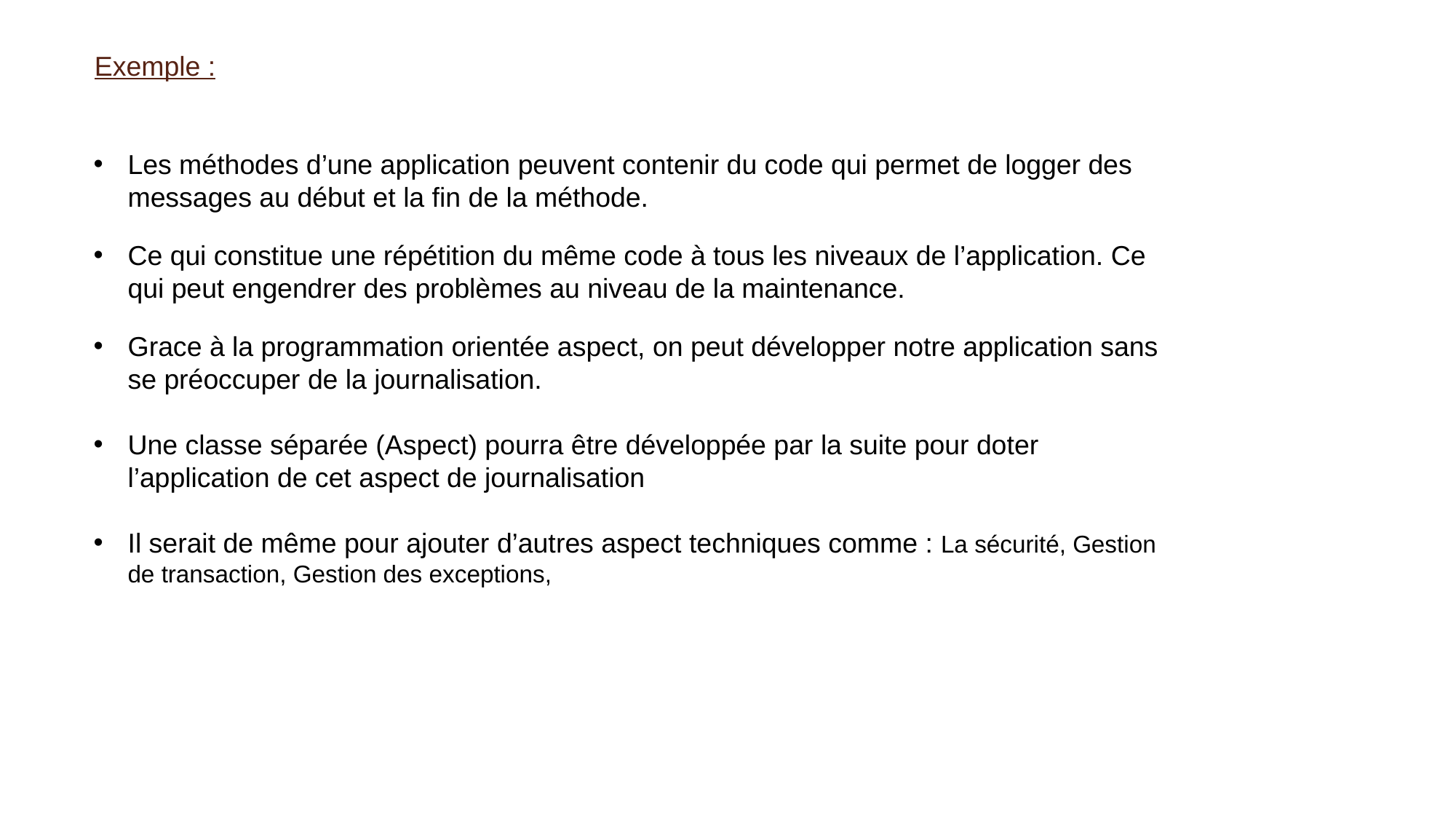

Exemple :
Les méthodes d’une application peuvent contenir du code qui permet de logger des messages au début et la fin de la méthode.

Ce qui constitue une répétition du même code à tous les niveaux de l’application. Ce qui peut engendrer des problèmes au niveau de la maintenance.

Grace à la programmation orientée aspect, on peut développer notre application sans se préoccuper de la journalisation.

Une classe séparée (Aspect) pourra être développée par la suite pour doter l’application de cet aspect de journalisation

Il serait de même pour ajouter d’autres aspect techniques comme : La sécurité, Gestion de transaction, Gestion des exceptions,